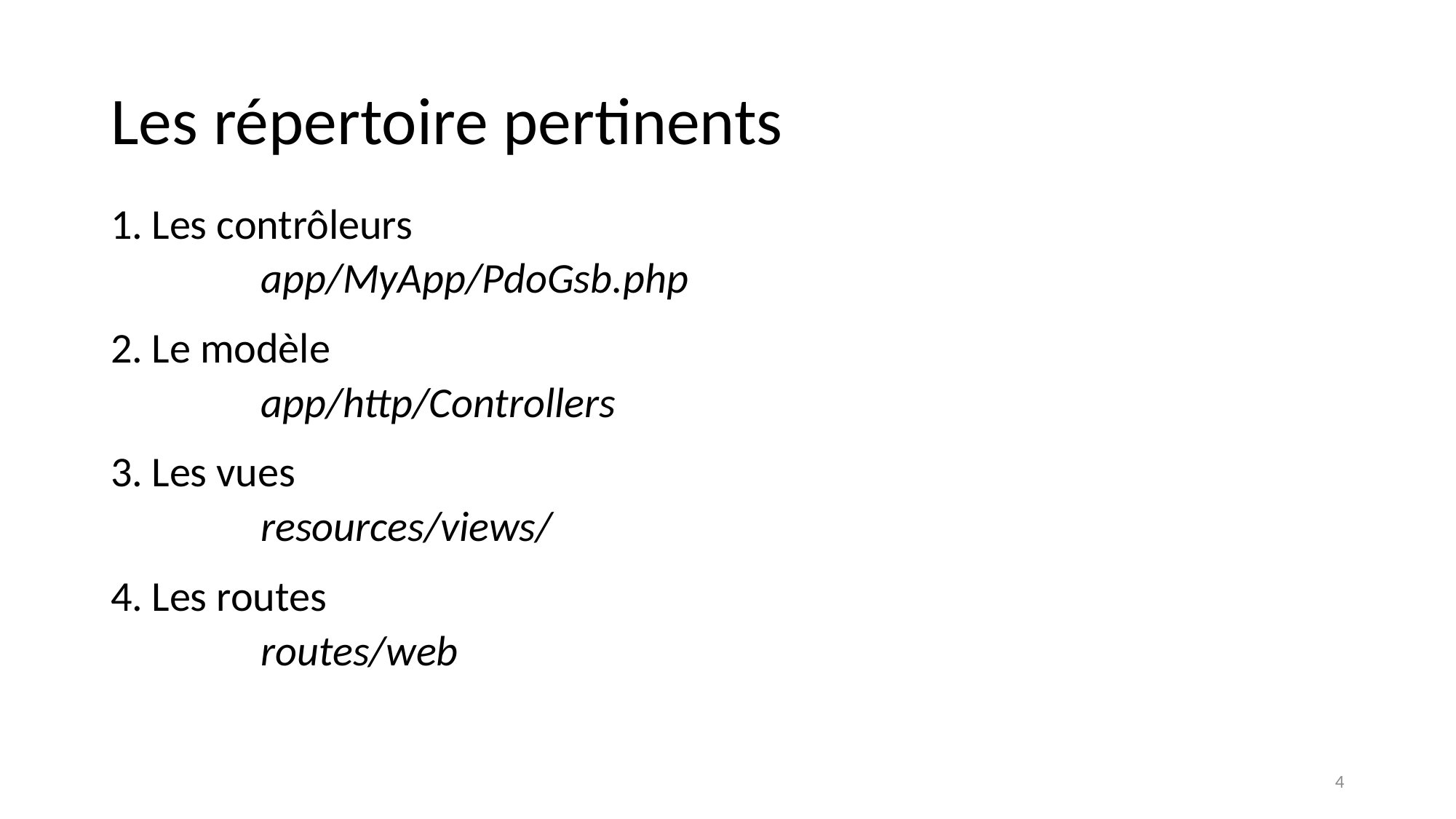

# Les répertoire pertinents
Les contrôleurs
	app/MyApp/PdoGsb.php
Le modèle
	app/http/Controllers
Les vues
	resources/views/
Les routes
	routes/web

4